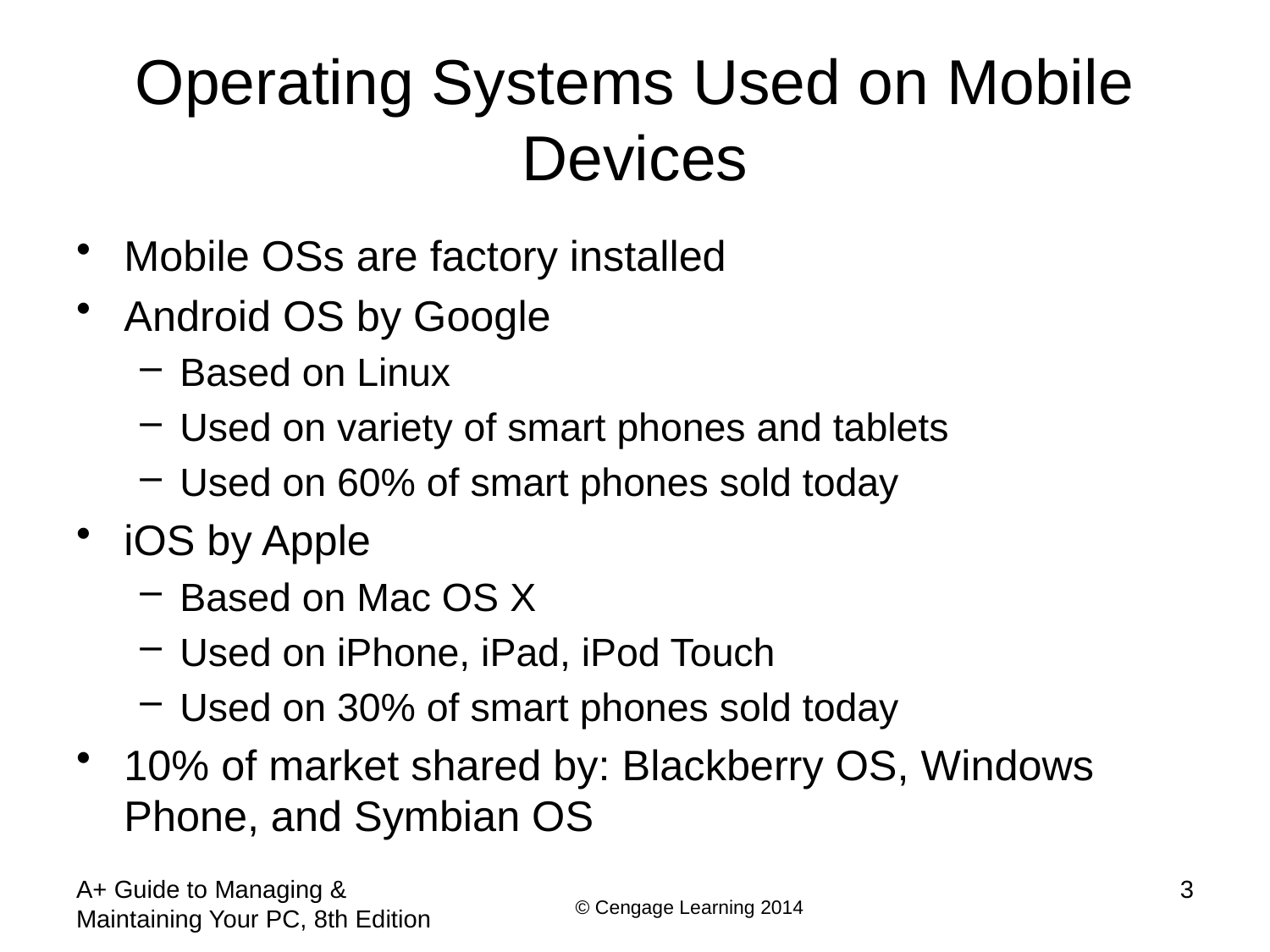

# Operating Systems Used on Mobile Devices
Mobile OSs are factory installed
Android OS by Google
Based on Linux
Used on variety of smart phones and tablets
Used on 60% of smart phones sold today
iOS by Apple
Based on Mac OS X
Used on iPhone, iPad, iPod Touch
Used on 30% of smart phones sold today
10% of market shared by: Blackberry OS, Windows Phone, and Symbian OS
A+ Guide to Managing & Maintaining Your PC, 8th Edition
3